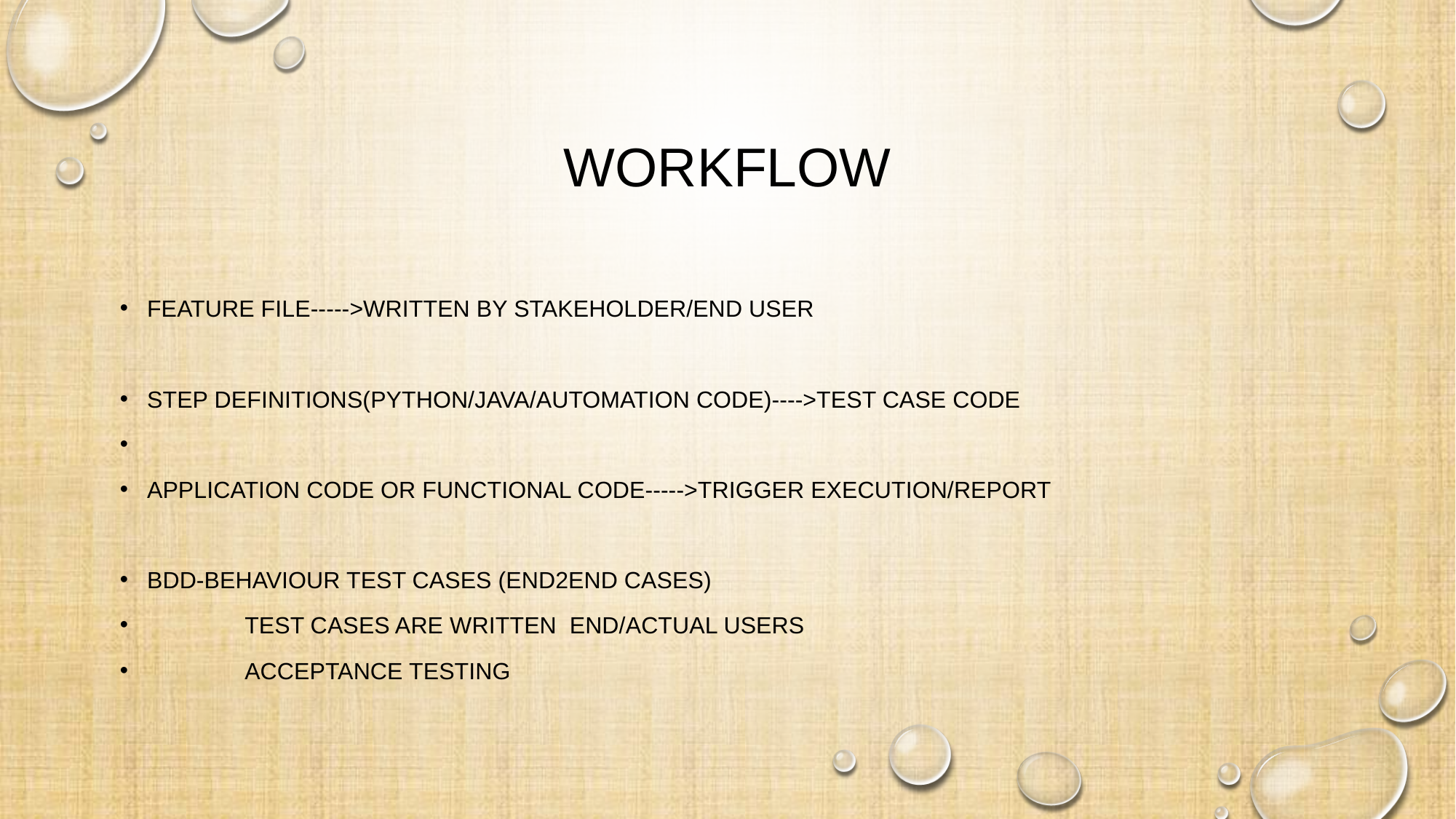

# WorkFlow
Feature File----->Written by Stakeholder/End User

Step Definitions(Python/Java/Automation code)---->Test case code

Application code or Functional Code----->Trigger execution/Report

BDD-Behaviour test cases (End2End cases)
	Test cases are written  End/Actual users
	Acceptance testing